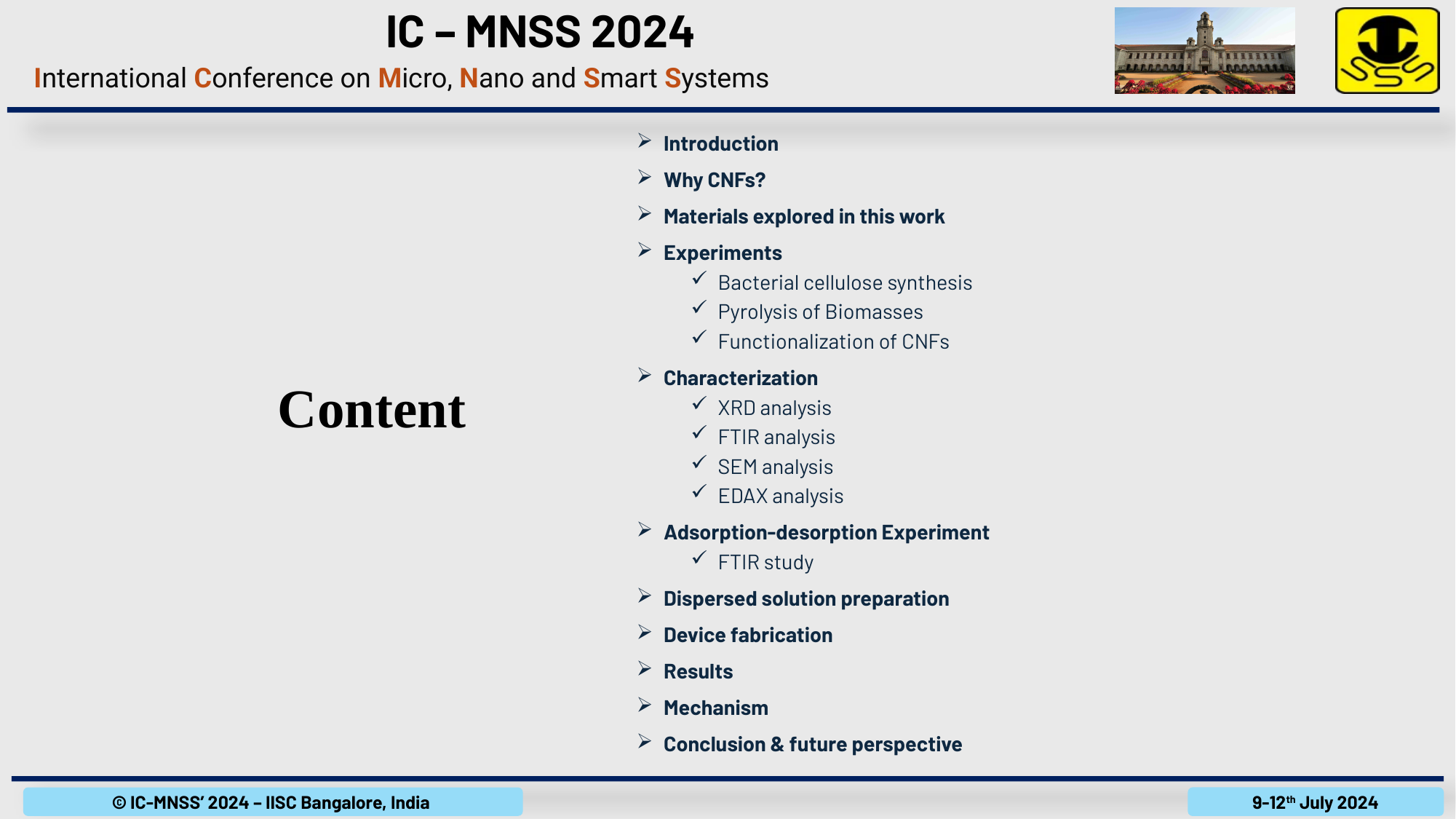

Introduction
Why CNFs?
Materials explored in this work
Experiments
Bacterial cellulose synthesis
Pyrolysis of Biomasses
Functionalization of CNFs
Characterization
XRD analysis
FTIR analysis
SEM analysis
EDAX analysis
Adsorption-desorption Experiment
FTIR study
Dispersed solution preparation
Device fabrication
Results
Mechanism
Conclusion & future perspective
Content